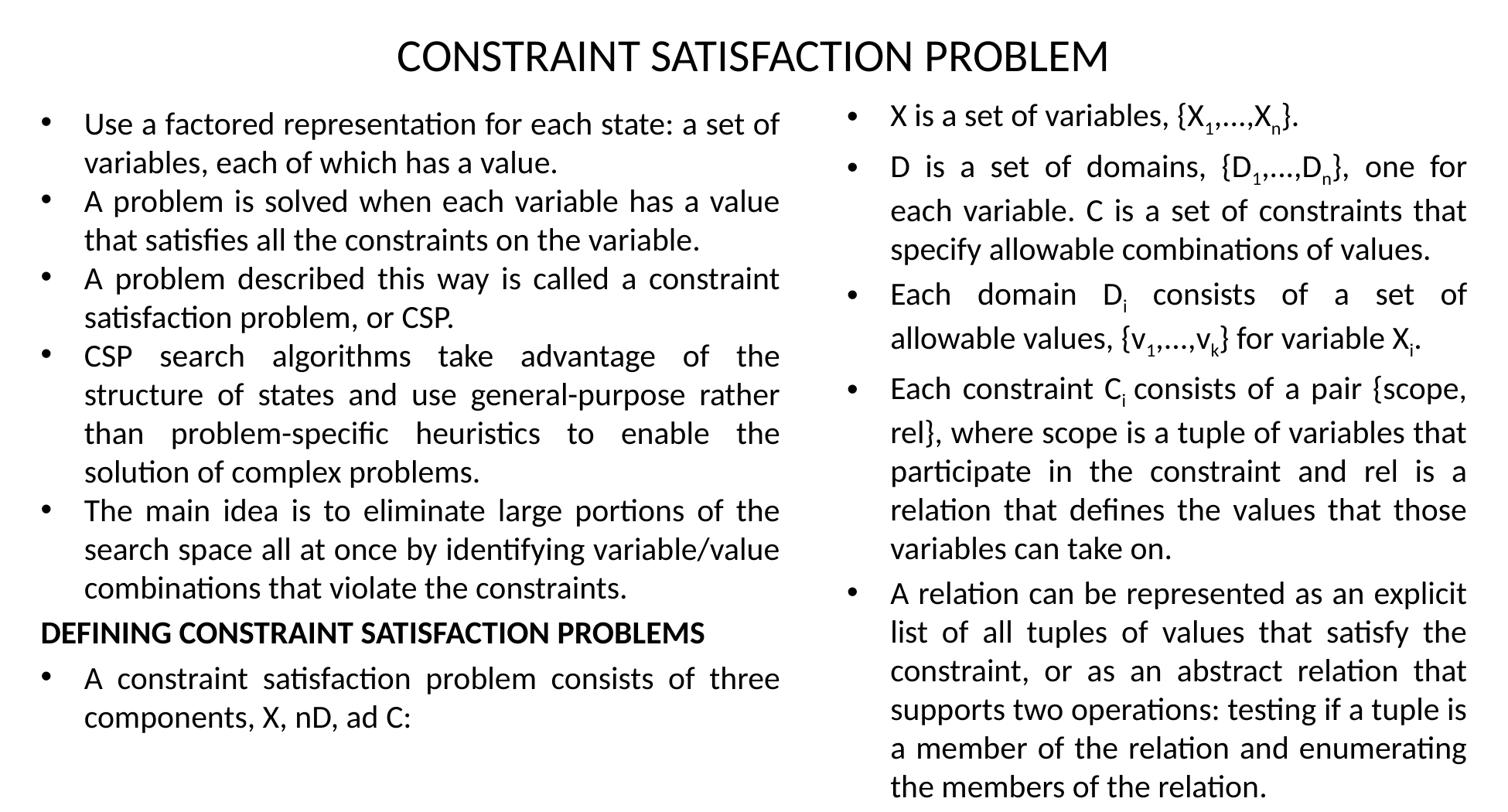

# CONSTRAINT SATISFACTION PROBLEM
X is a set of variables, {X1,...,Xn}.
D is a set of domains, {D1,...,Dn}, one for each variable. C is a set of constraints that specify allowable combinations of values.
Each domain Di consists of a set of allowable values, {v1,...,vk} for variable Xi.
Each constraint Ci consists of a pair {scope, rel}, where scope is a tuple of variables that participate in the constraint and rel is a relation that defines the values that those variables can take on.
A relation can be represented as an explicit list of all tuples of values that satisfy the constraint, or as an abstract relation that supports two operations: testing if a tuple is a member of the relation and enumerating the members of the relation.
Use a factored representation for each state: a set of variables, each of which has a value.
A problem is solved when each variable has a value that satisfies all the constraints on the variable.
A problem described this way is called a constraint satisfaction problem, or CSP.
CSP search algorithms take advantage of the structure of states and use general-purpose rather than problem-specific heuristics to enable the solution of complex problems.
The main idea is to eliminate large portions of the search space all at once by identifying variable/value combinations that violate the constraints.
DEFINING CONSTRAINT SATISFACTION PROBLEMS
A constraint satisfaction problem consists of three components, X, nD, ad C: